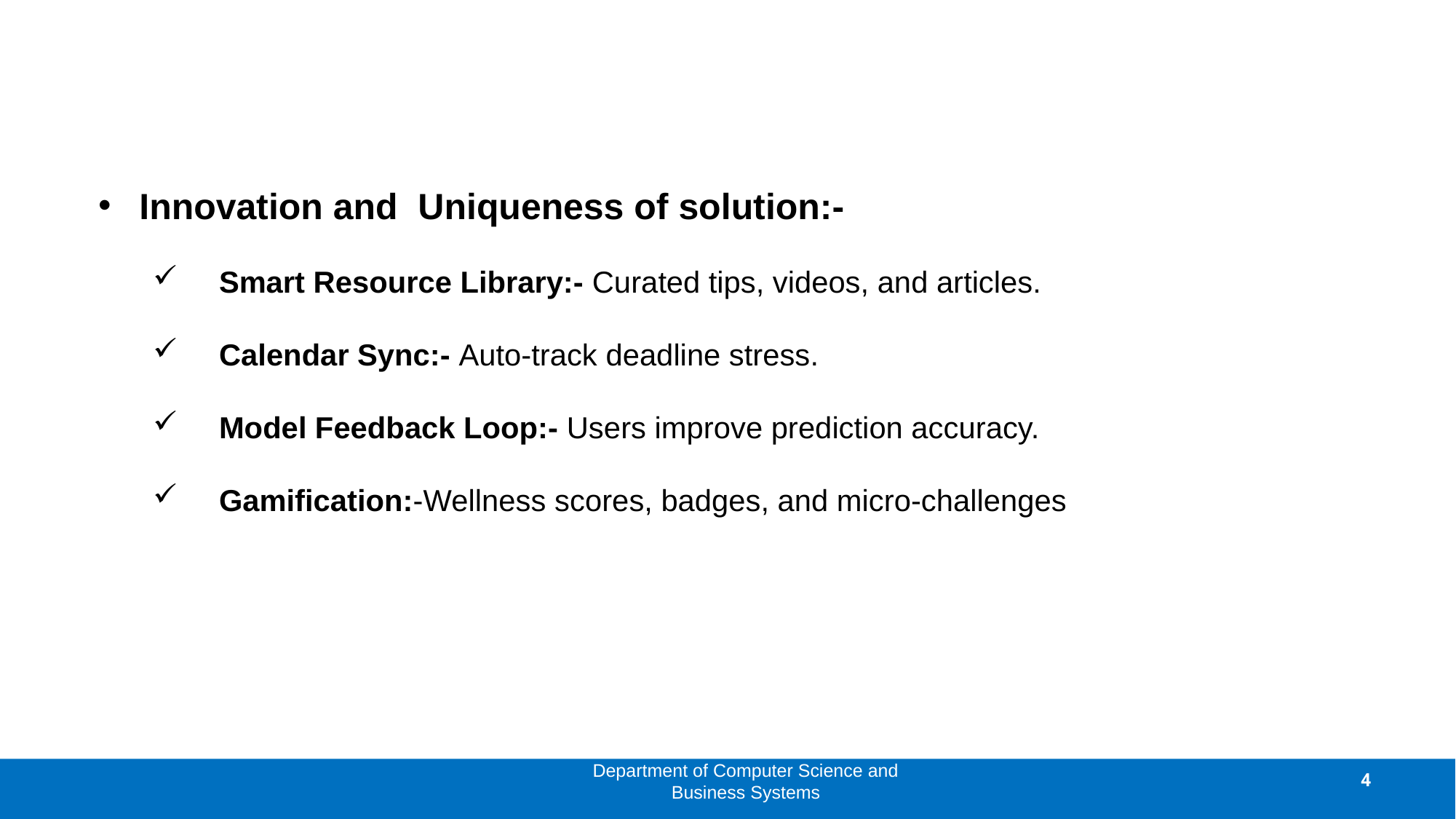

Innovation and  Uniqueness of solution:-

   Smart Resource Library:- Curated tips, videos, and articles.

   Calendar Sync:- Auto-track deadline stress.

   Model Feedback Loop:- Users improve prediction accuracy.

   Gamification:-Wellness scores, badges, and micro-challenges

Department of Computer Science and Business Systems
4
4